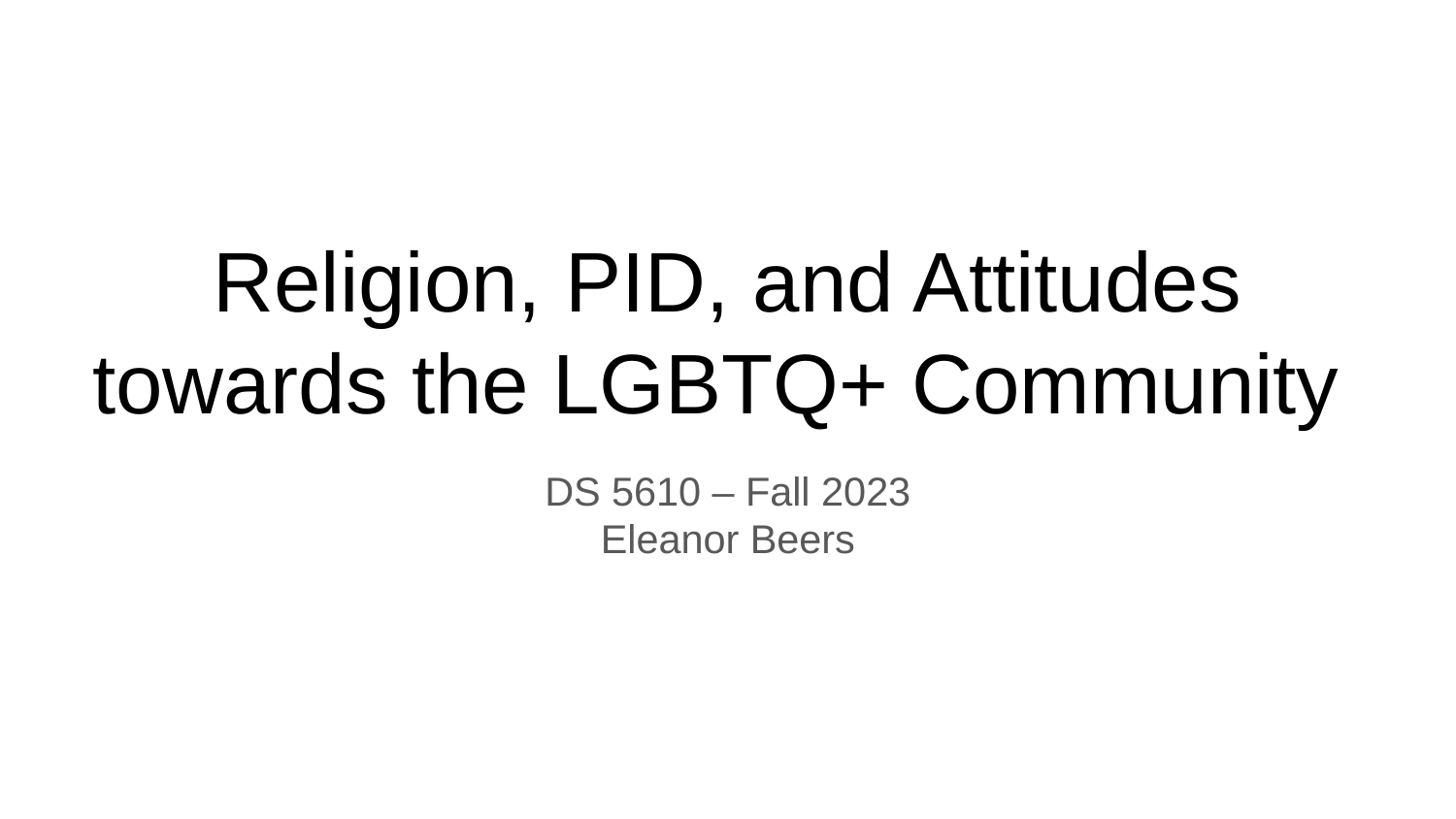

# Religion, PID, and Attitudes towards the LGBTQ+ Community
DS 5610 – Fall 2023
Eleanor Beers